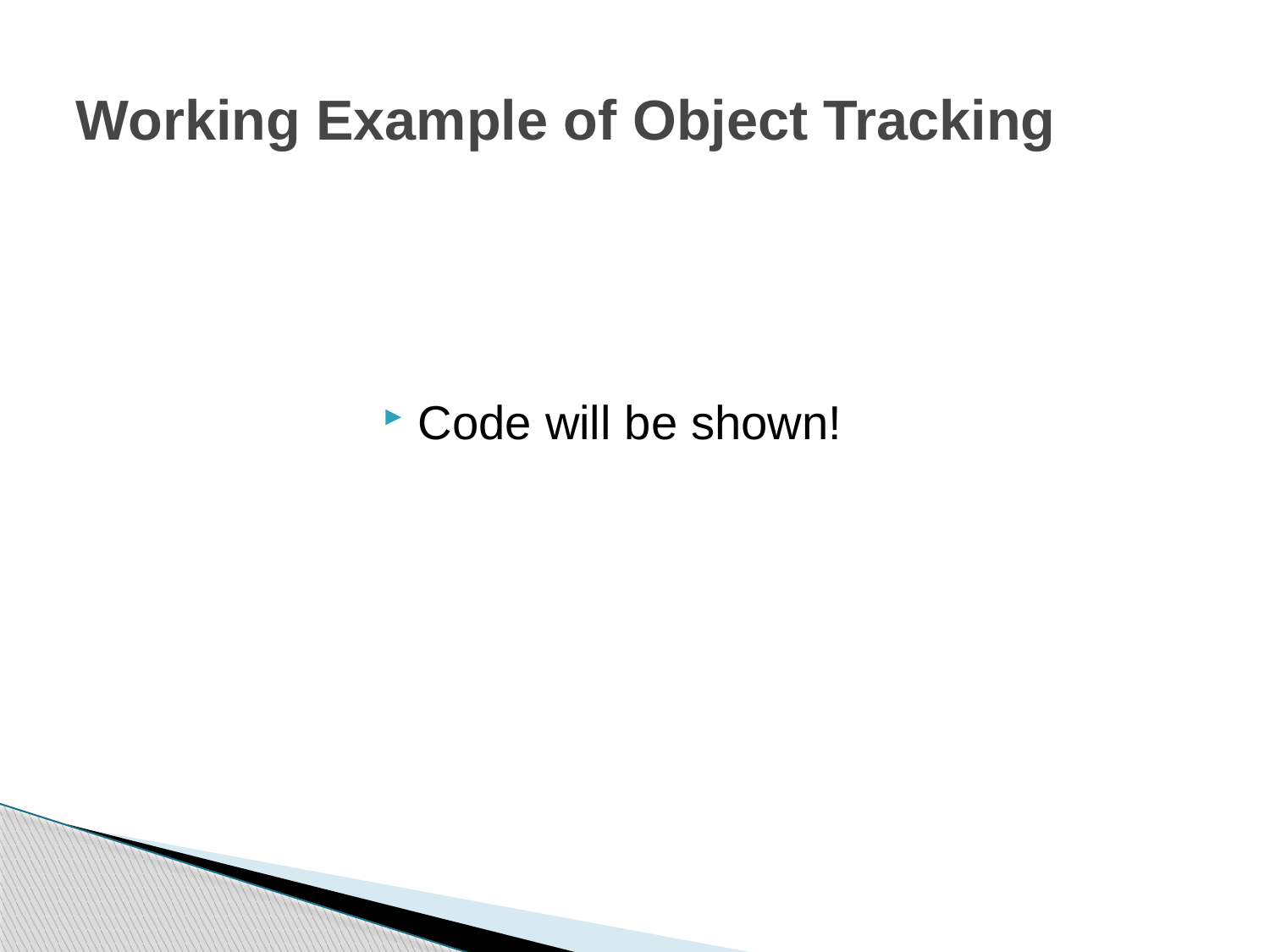

# Working Example of Object Tracking
Code will be shown!